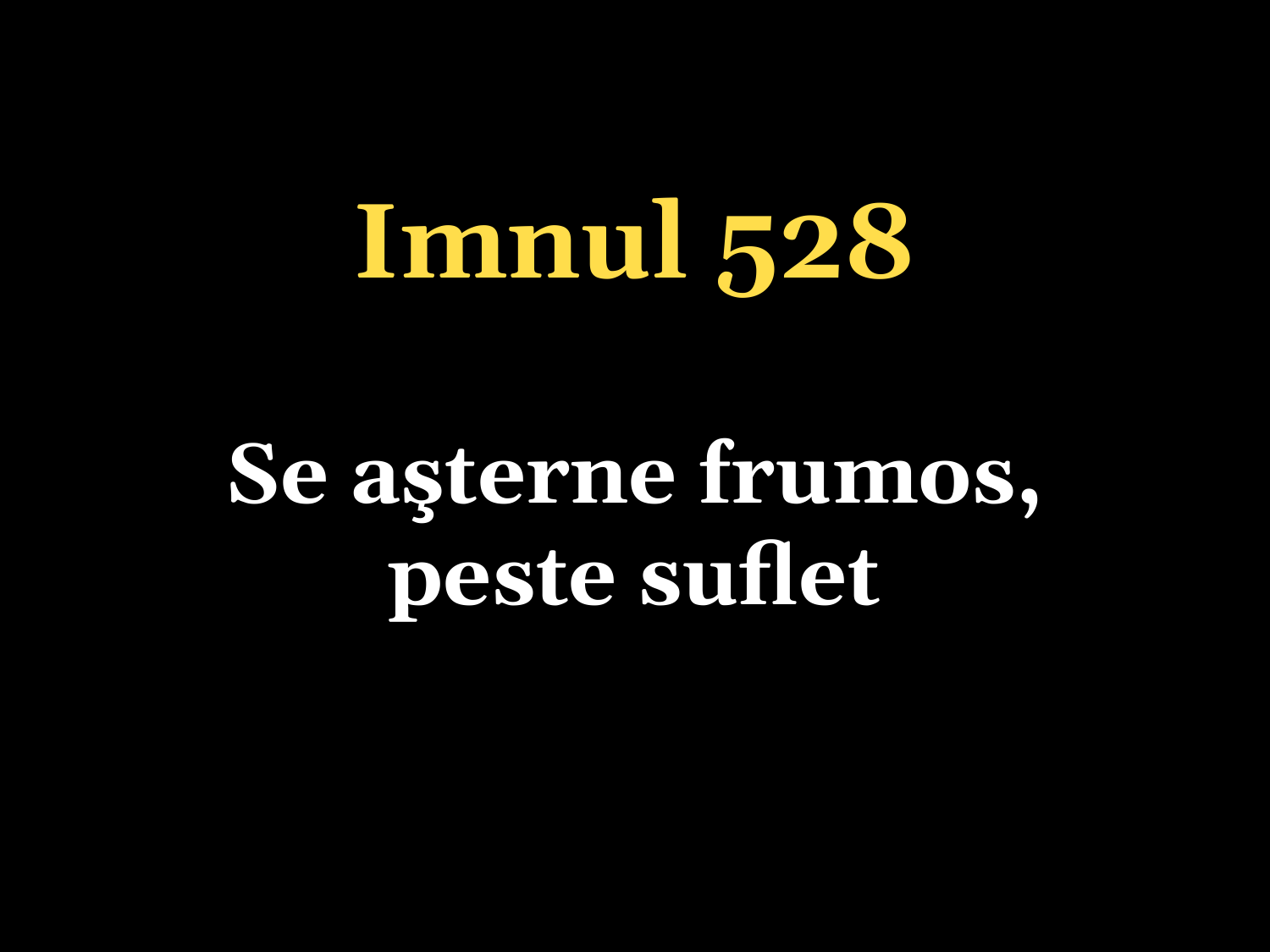

Imnul 528
Se aşterne frumos,
peste suflet